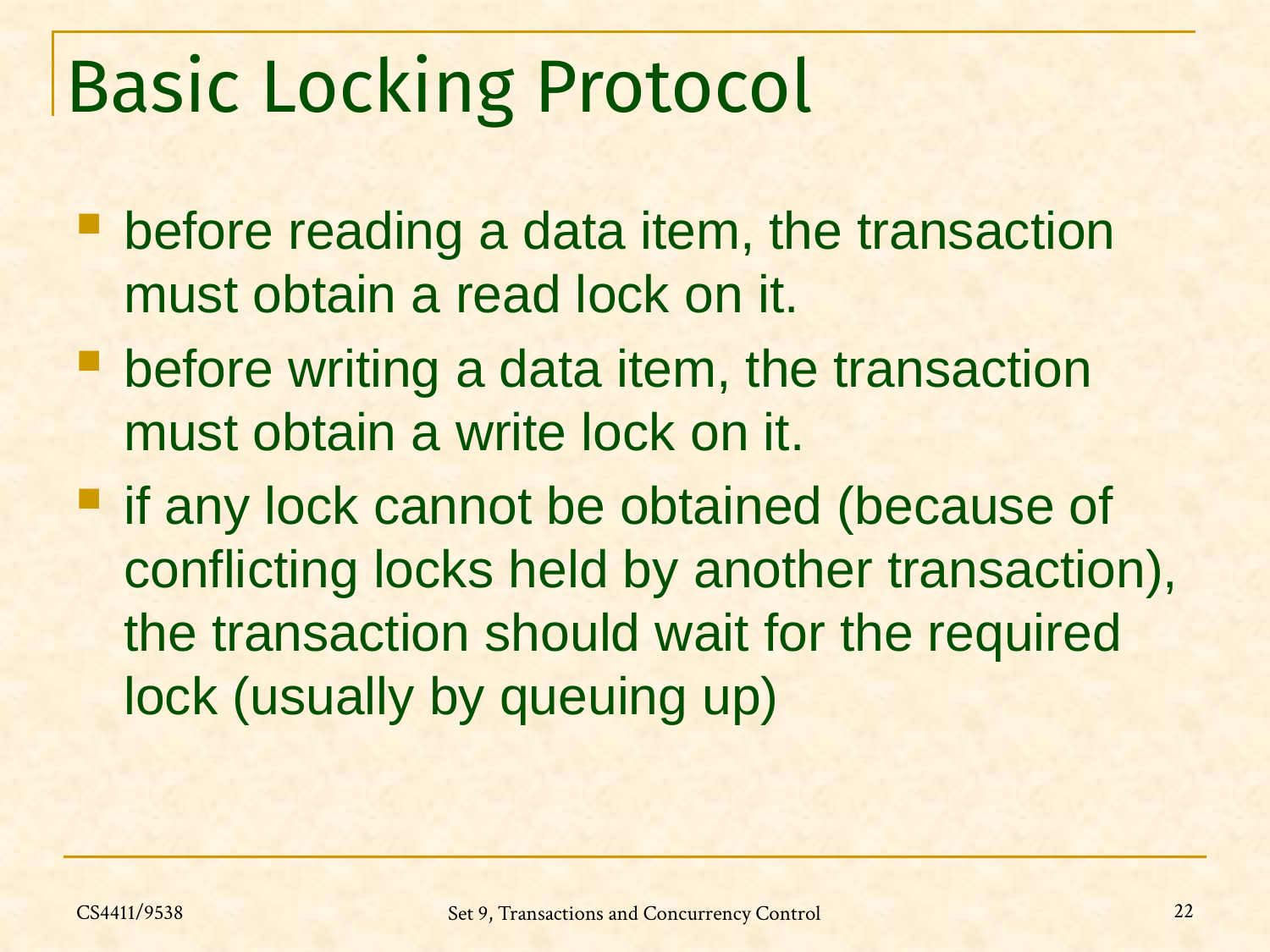

# Basic Locking Protocol
before reading a data item, the transaction must obtain a read lock on it.
before writing a data item, the transaction must obtain a write lock on it.
if any lock cannot be obtained (because of conflicting locks held by another transaction), the transaction should wait for the required lock (usually by queuing up)
CS4411/9538
22
Set 9, Transactions and Concurrency Control